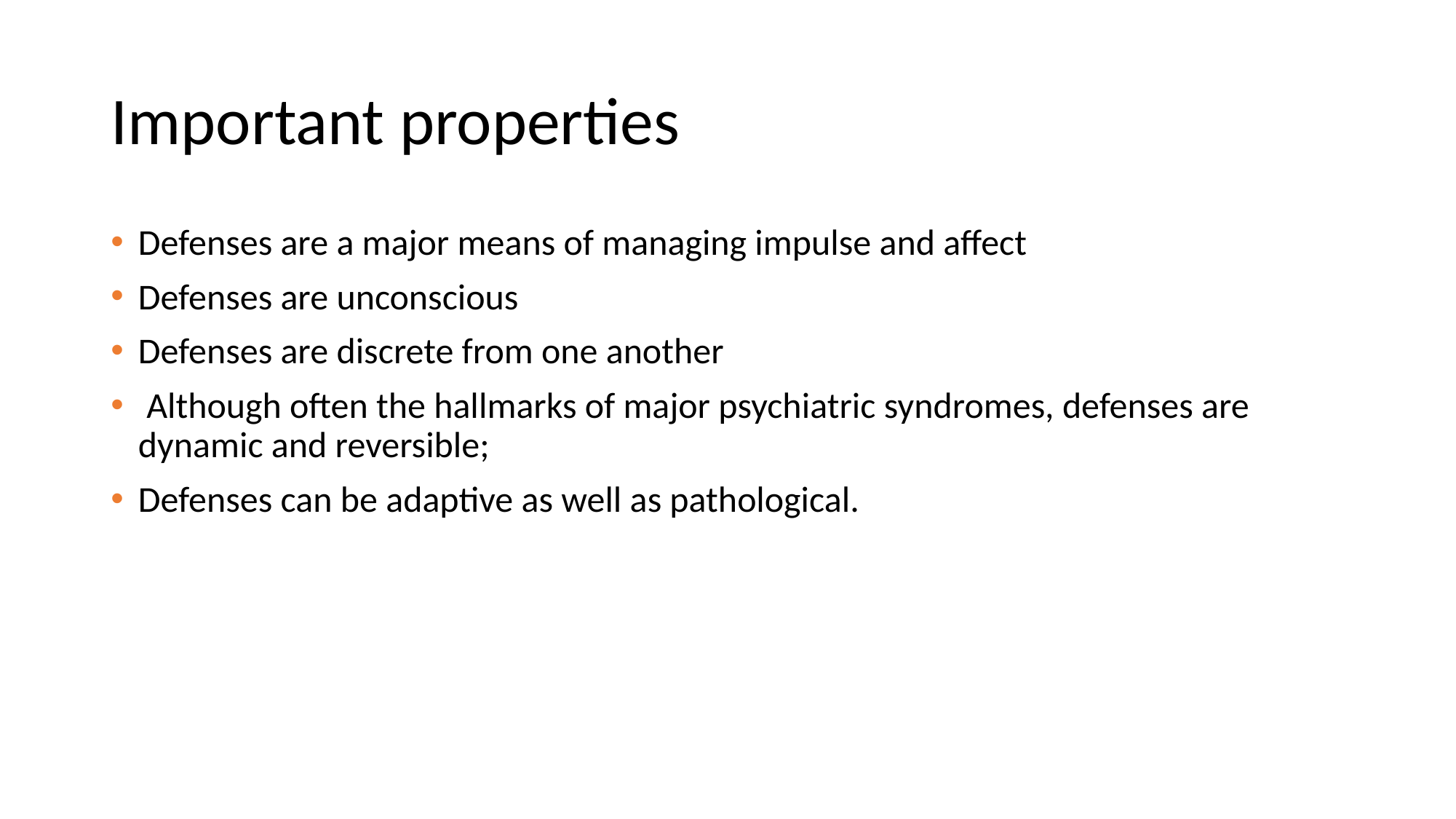

# Important properties
Defenses are a major means of managing impulse and affect
Defenses are unconscious
Defenses are discrete from one another
 Although often the hallmarks of major psychiatric syndromes, defenses are dynamic and reversible;
Defenses can be adaptive as well as pathological.